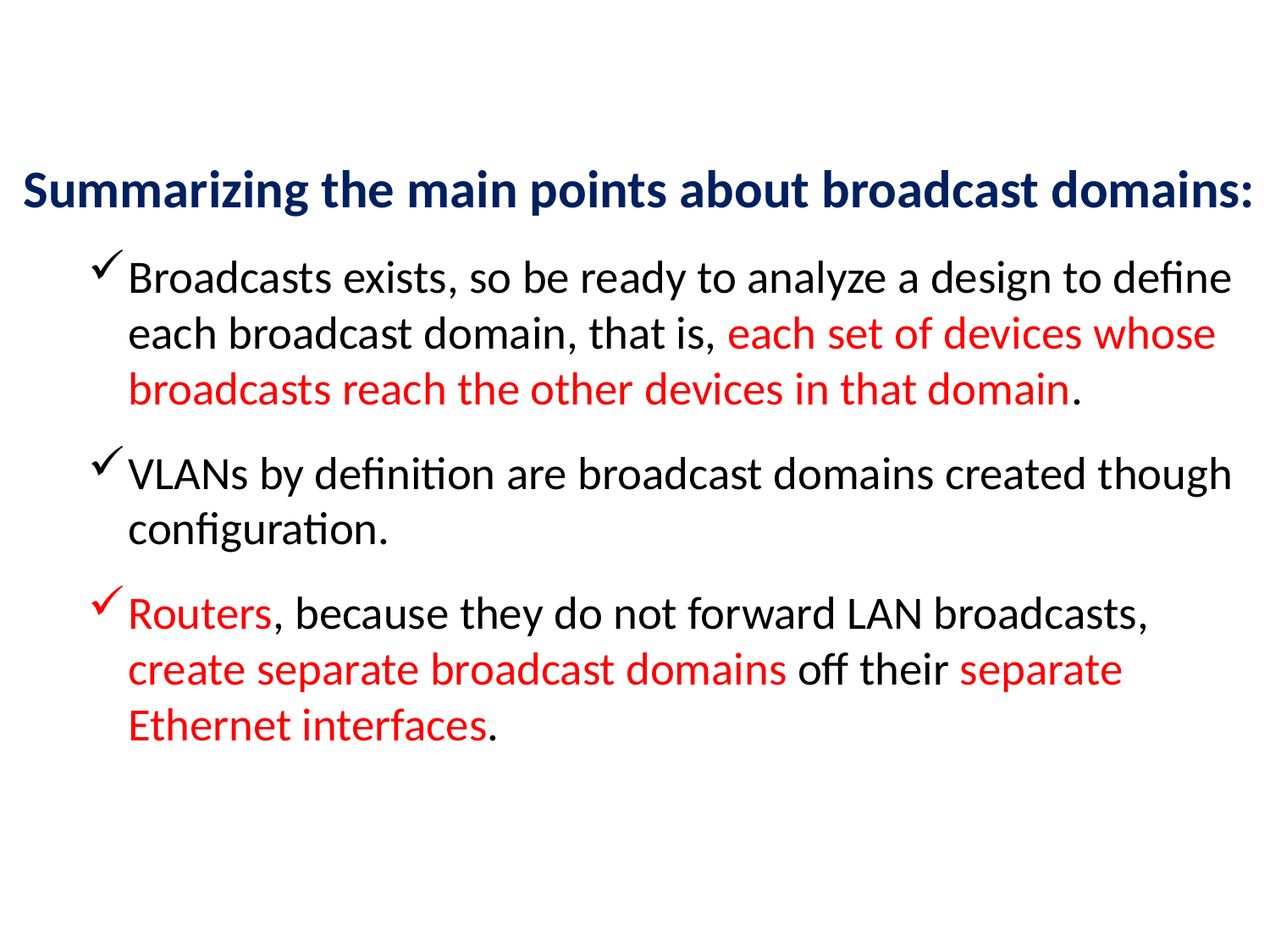

Summarizing the main points about broadcast domains:
Broadcasts exists, so be ready to analyze a design to define each broadcast domain, that is, each set of devices whose broadcasts reach the other devices in that domain.
VLANs by definition are broadcast domains created though configuration.
Routers, because they do not forward LAN broadcasts, create separate broadcast domains off their separate Ethernet interfaces.